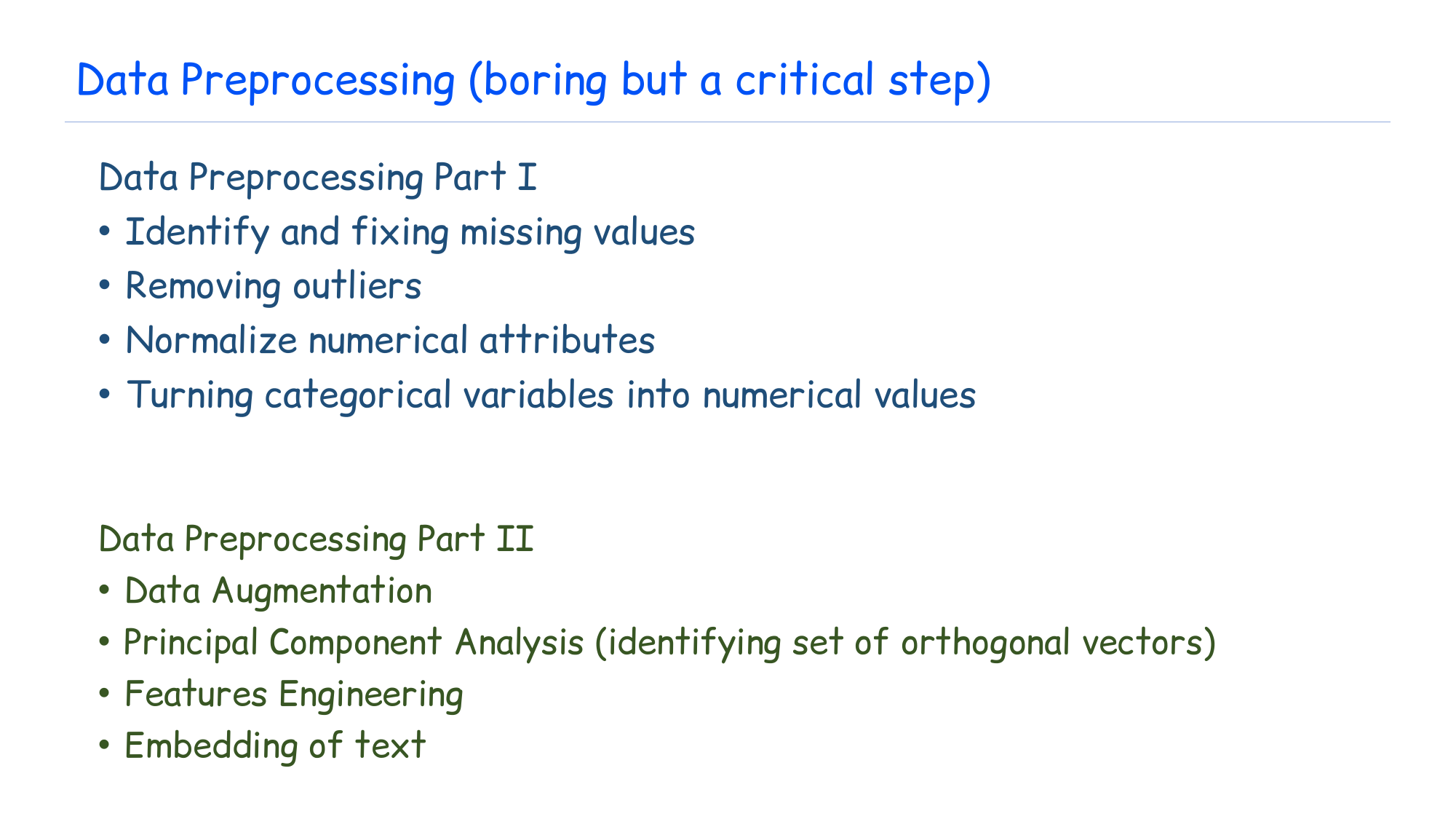

# Data Preprocessing (boring but a critical step)
Data Preprocessing Part I
Identify and fixing missing values
Removing outliers
Normalize numerical attributes
Turning categorical variables into numerical values
Data Preprocessing Part II
Data Augmentation
Principal Component Analysis (identifying set of orthogonal vectors)
Features Engineering
Embedding of text